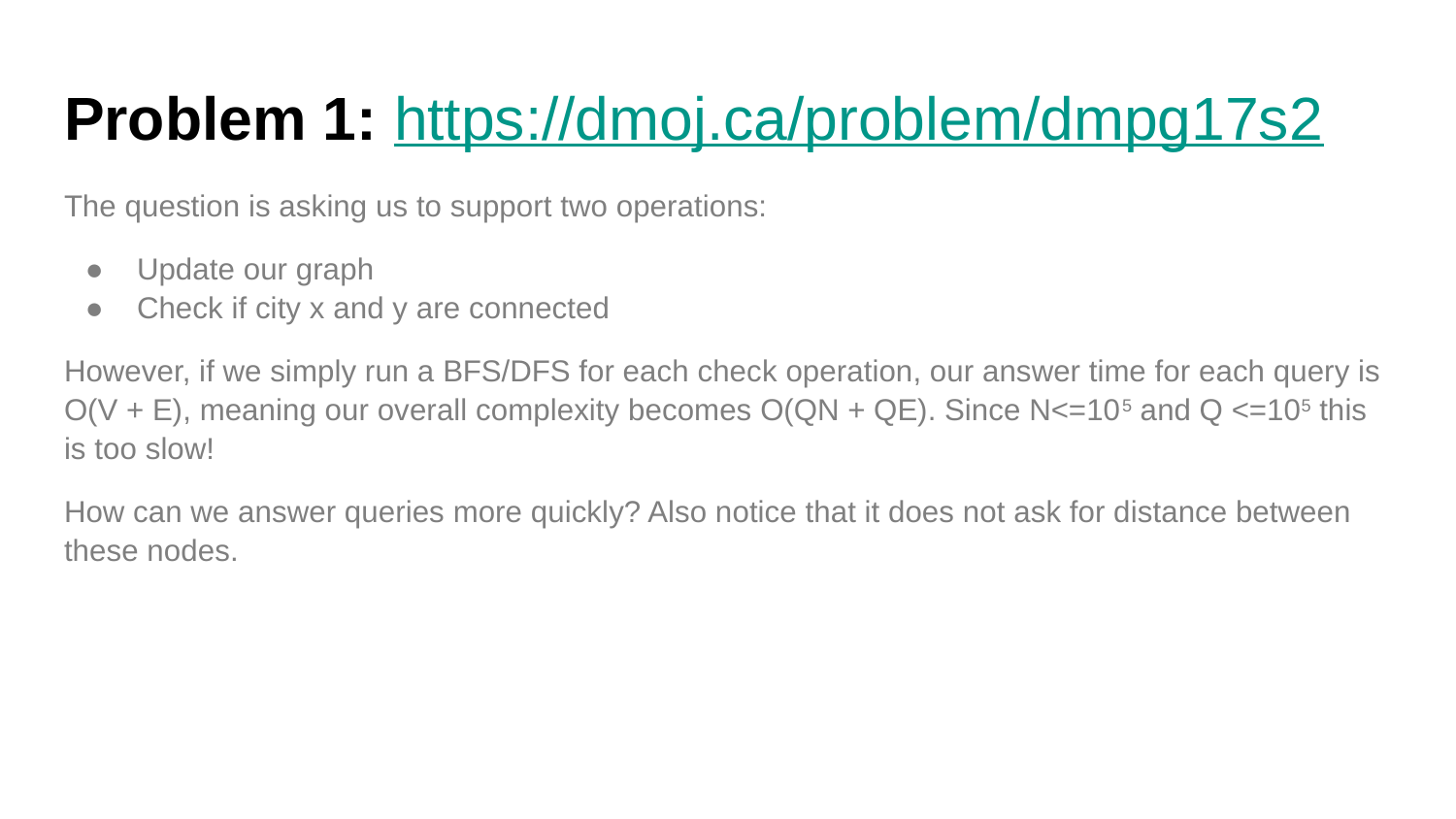

# Problem 1: https://dmoj.ca/problem/dmpg17s2
The question is asking us to support two operations:
Update our graph
Check if city x and y are connected
However, if we simply run a BFS/DFS for each check operation, our answer time for each query is O(V + E), meaning our overall complexity becomes O(QN + QE). Since N<=105 and Q <=105 this is too slow!
How can we answer queries more quickly? Also notice that it does not ask for distance between these nodes.